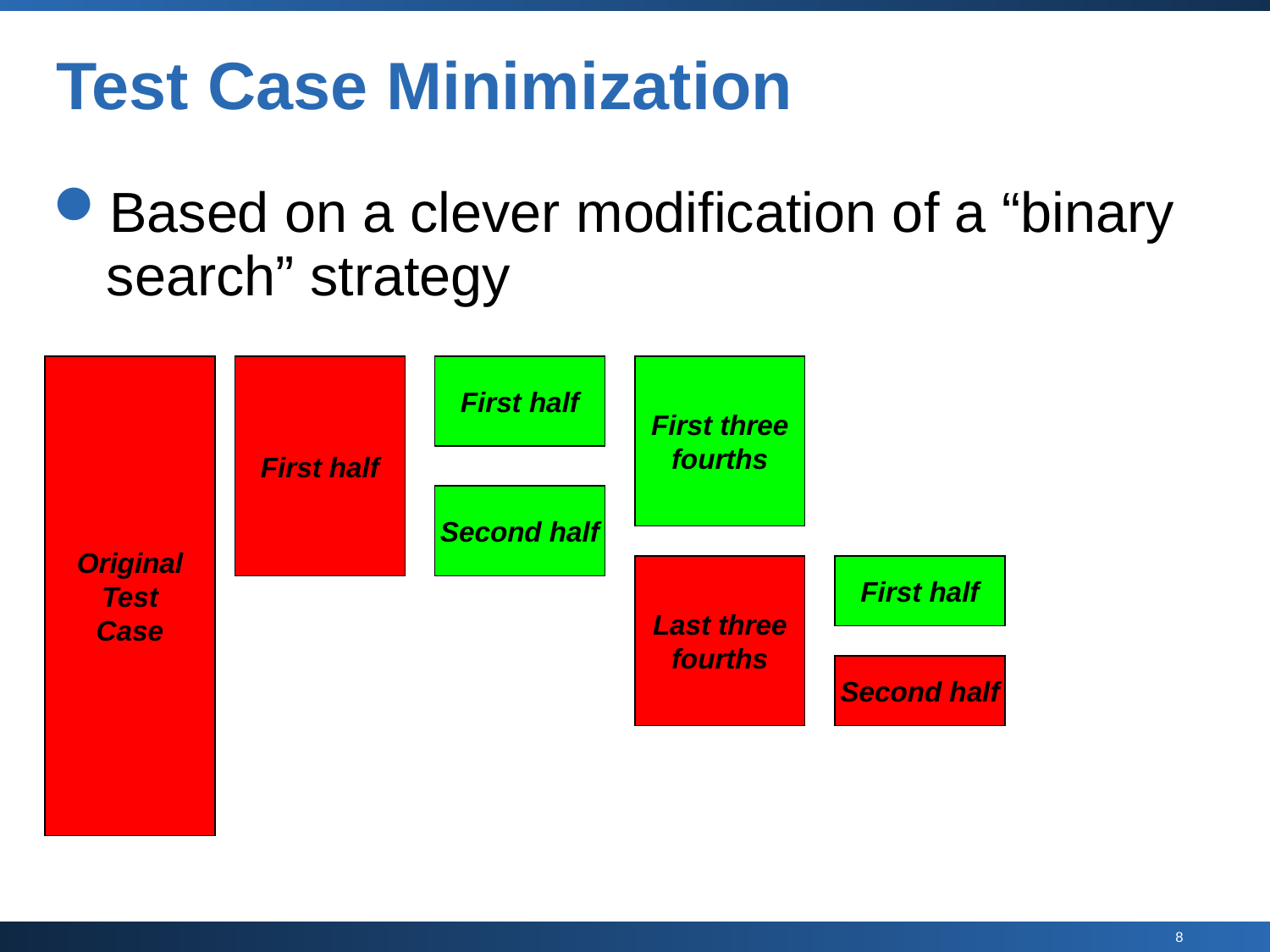

# Test Case Minimization
Based on a clever modification of a “binary search” strategy

Original
Test
Case
First half
First half
First three
fourths
Second half
Last three
fourths
First half
Second half